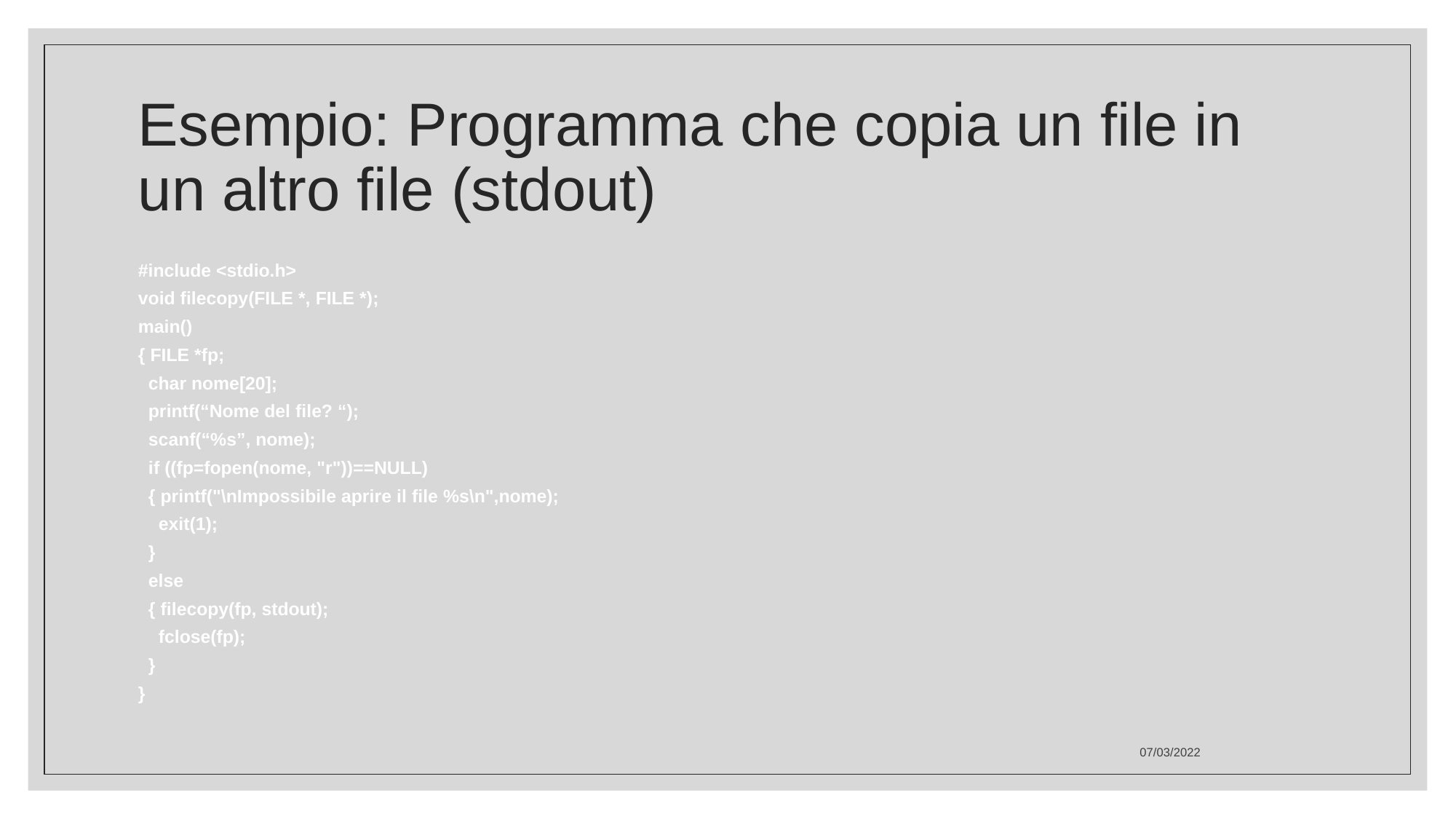

# Esempio: Programma che copia un file in un altro file (stdout)
#include <stdio.h>
void filecopy(FILE *, FILE *);
main()
{ FILE *fp;
  char nome[20];
  printf(“Nome del file? “);
  scanf(“%s”, nome);
  if ((fp=fopen(nome, "r"))==NULL)
  { printf("\nImpossibile aprire il file %s\n",nome);
    exit(1);
  }
  else
  { filecopy(fp, stdout);
    fclose(fp);
  }
}
07/03/2022